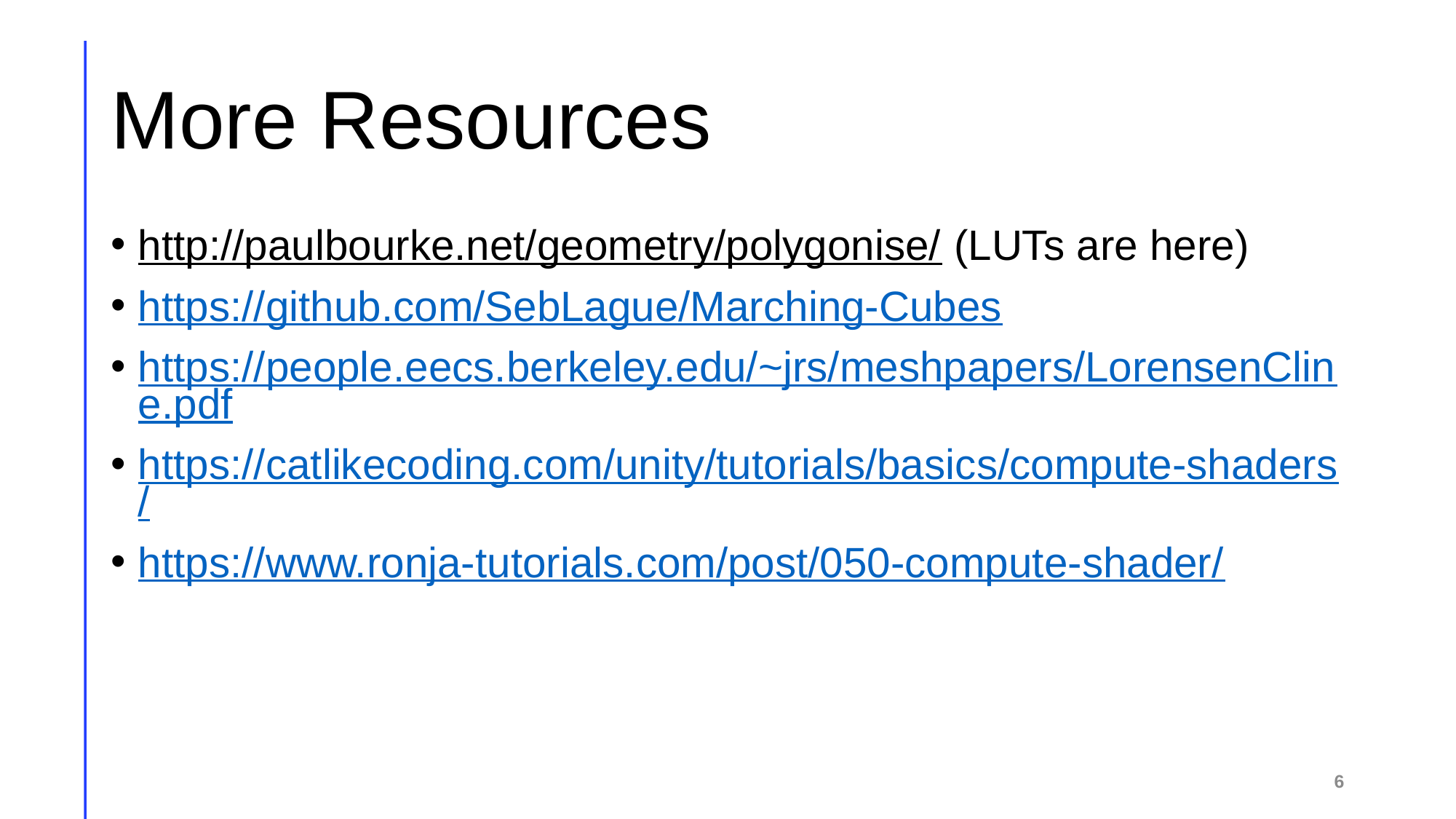

# More Resources
http://paulbourke.net/geometry/polygonise/ (LUTs are here)
https://github.com/SebLague/Marching-Cubes
https://people.eecs.berkeley.edu/~jrs/meshpapers/LorensenCline.pdf
https://catlikecoding.com/unity/tutorials/basics/compute-shaders/
https://www.ronja-tutorials.com/post/050-compute-shader/

6